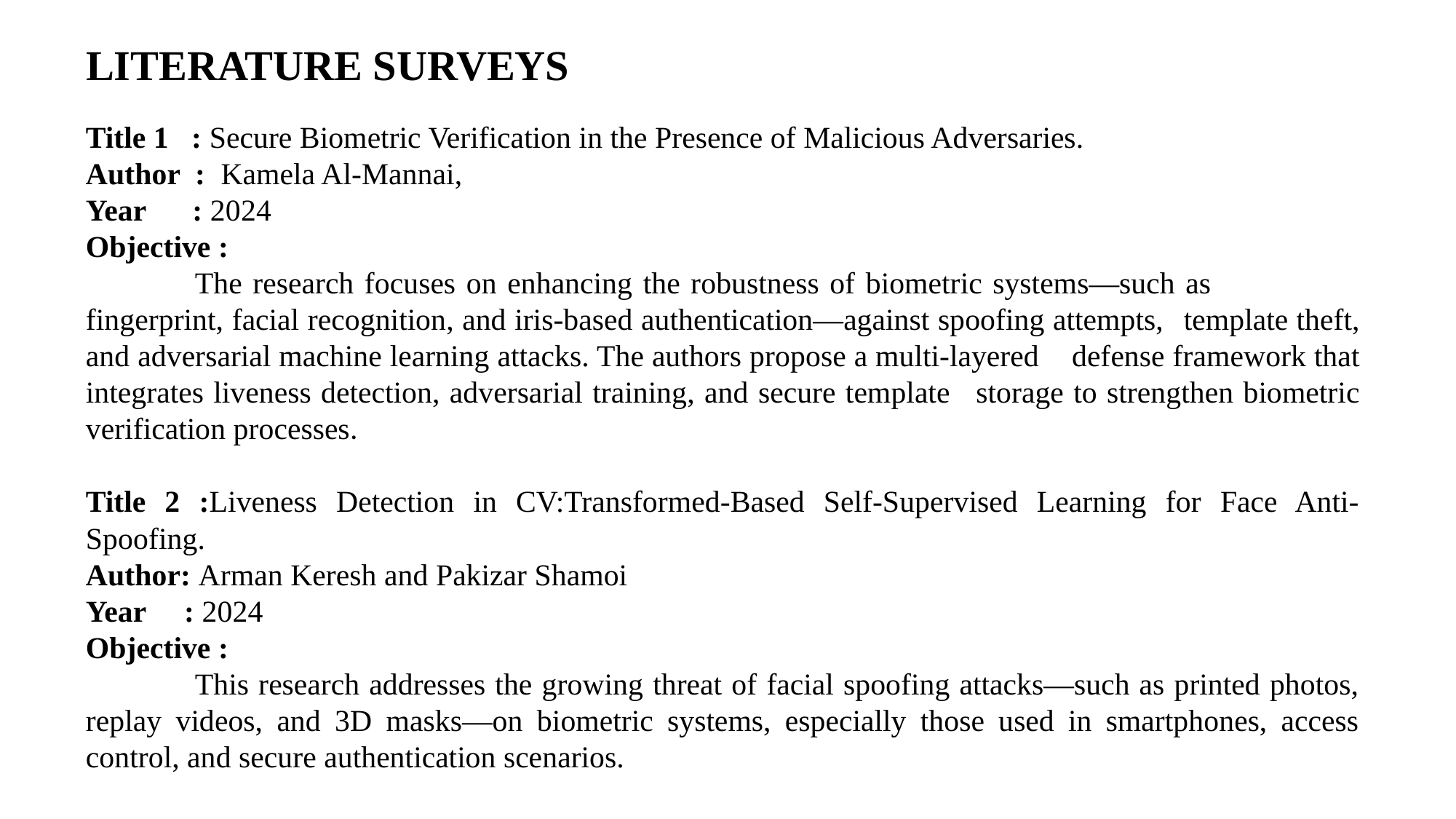

# LITERATURE SURVEYS
Title 1   : Secure Biometric Verification in the Presence of Malicious Adversaries.
Author  :  Kamela Al-Mannai,
Year      : 2024
Objective :
	The research focuses on enhancing the robustness of biometric systems—such as               fingerprint, facial recognition, and iris-based authentication—against spoofing attempts, 	template theft, and adversarial machine learning attacks. The authors propose a multi-layered 	defense framework that integrates liveness detection, adversarial training, and secure template 	storage to strengthen biometric verification processes.

Title 2 :Liveness Detection in CV:Transformed-Based Self-Supervised Learning for Face Anti-Spoofing.
Author: Arman Keresh and Pakizar Shamoi
Year     : 2024
Objective :
	This research addresses the growing threat of facial spoofing attacks—such as printed photos, replay videos, and 3D masks—on biometric systems, especially those used in smartphones, access control, and secure authentication scenarios.